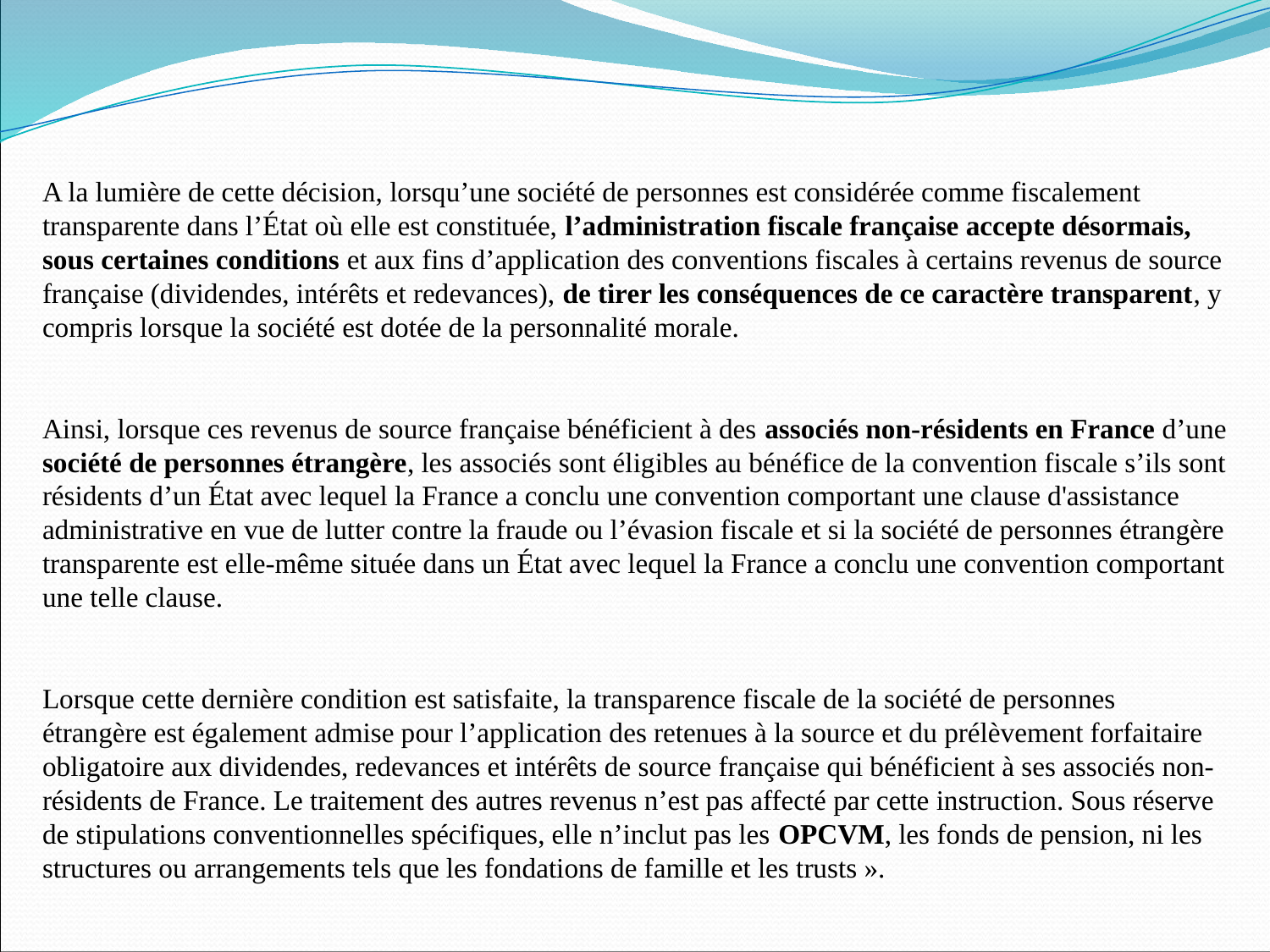

A la lumière de cette décision, lorsqu’une société de personnes est considérée comme fiscalement transparente dans l’État où elle est constituée, l’administration fiscale française accepte désormais, sous certaines conditions et aux fins d’application des conventions fiscales à certains revenus de source française (dividendes, intérêts et redevances), de tirer les conséquences de ce caractère transparent, y compris lorsque la société est dotée de la personnalité morale.

Ainsi, lorsque ces revenus de source française bénéficient à des associés non-résidents en France d’une société de personnes étrangère, les associés sont éligibles au bénéfice de la convention fiscale s’ils sont résidents d’un État avec lequel la France a conclu une convention comportant une clause d'assistance administrative en vue de lutter contre la fraude ou l’évasion fiscale et si la société de personnes étrangère transparente est elle-même située dans un État avec lequel la France a conclu une convention comportant une telle clause.

Lorsque cette dernière condition est satisfaite, la transparence fiscale de la société de personnes étrangère est également admise pour l’application des retenues à la source et du prélèvement forfaitaire obligatoire aux dividendes, redevances et intérêts de source française qui bénéficient à ses associés non-résidents de France. Le traitement des autres revenus n’est pas affecté par cette instruction. Sous réserve de stipulations conventionnelles spécifiques, elle n’inclut pas les OPCVM, les fonds de pension, ni les structures ou arrangements tels que les fondations de famille et les trusts ».